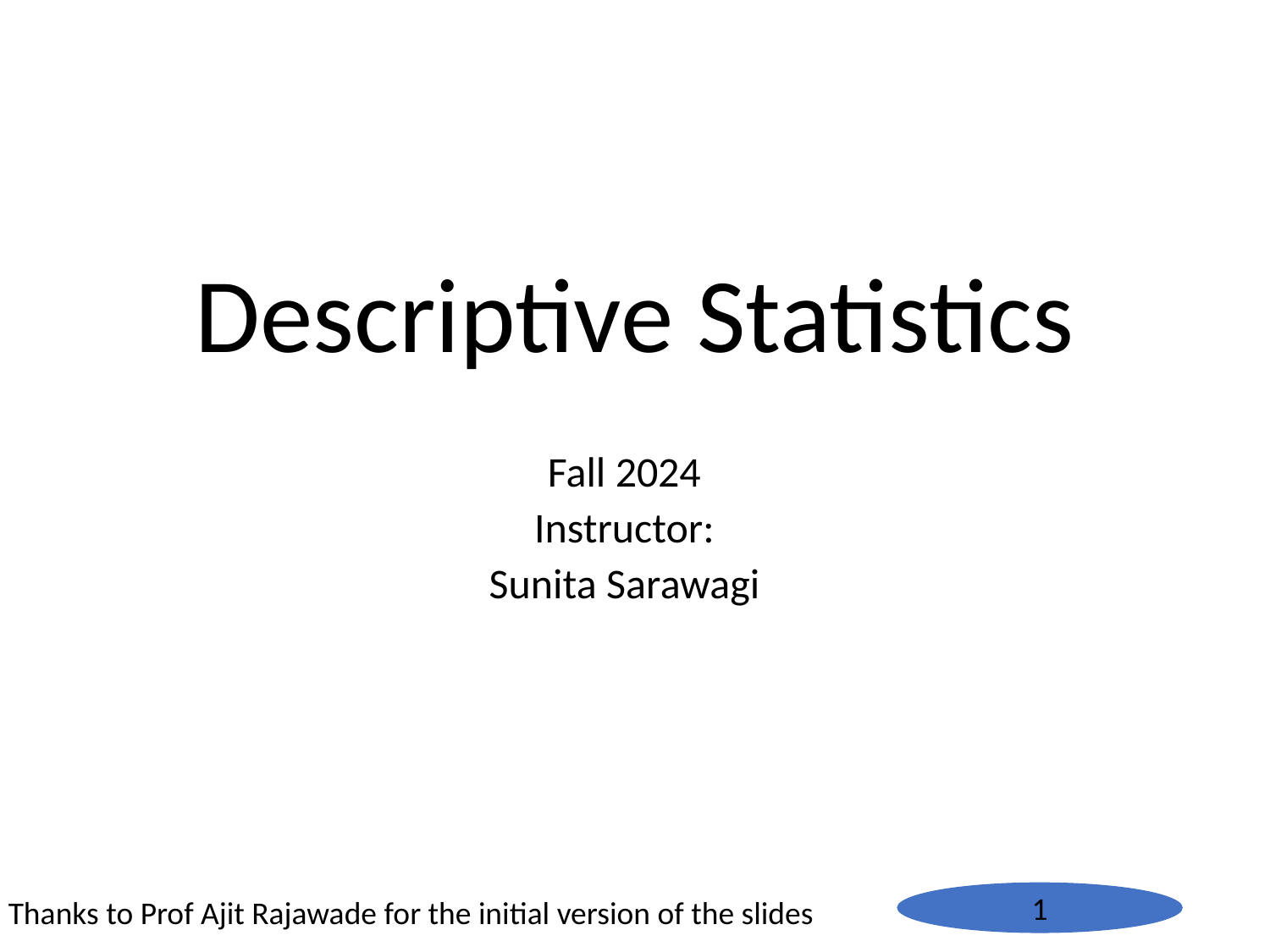

# Descriptive Statistics
Fall 2024
Instructor:
Sunita Sarawagi

1
Thanks to Prof Ajit Rajawade for the initial version of the slides